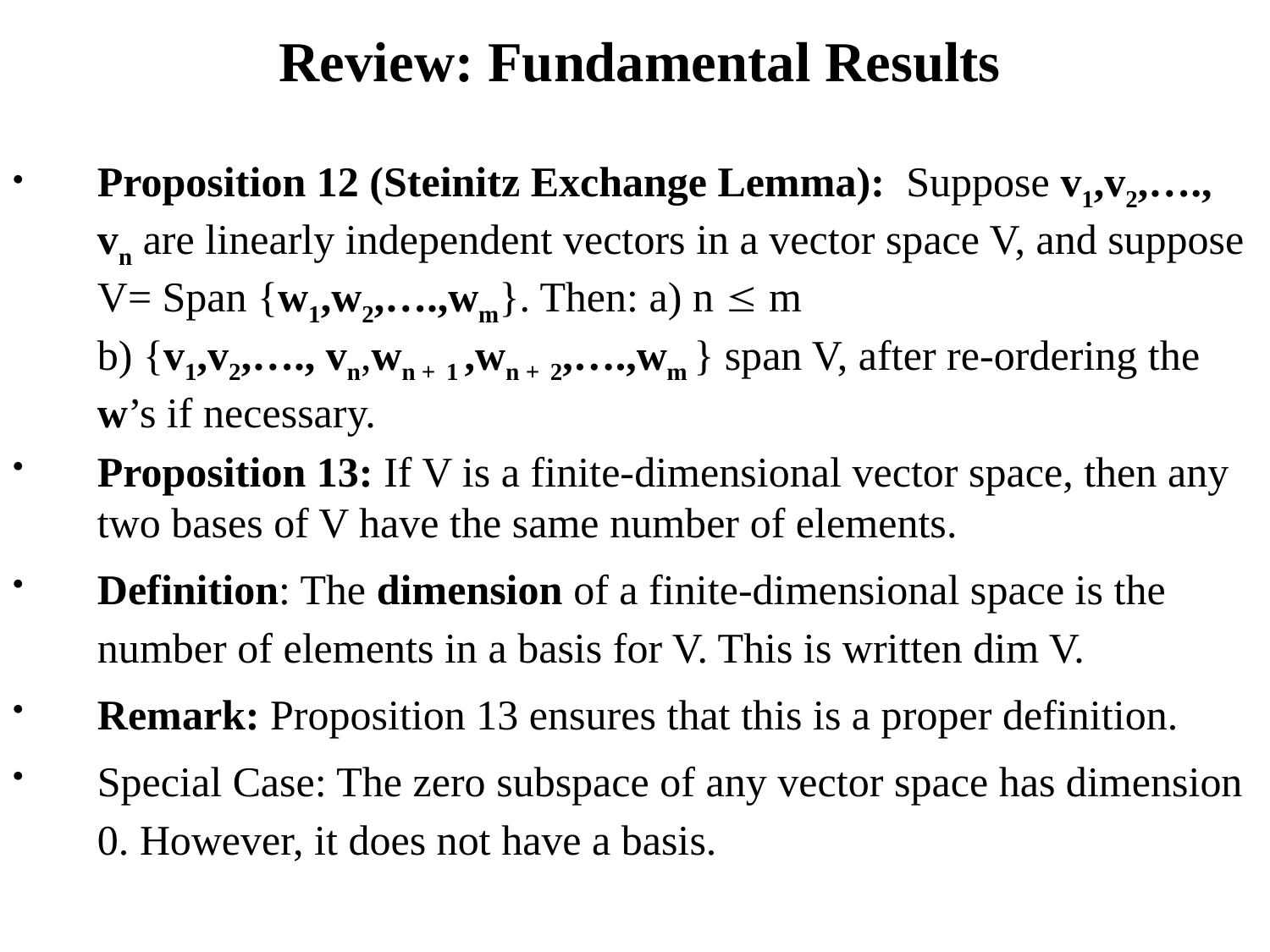

# Review: Fundamental Results
Proposition 12 (Steinitz Exchange Lemma):  Suppose v1,v2,…., vn are linearly independent vectors in a vector space V, and suppose V= Span {w1,w2,….,wm}. Then: a) n ≤ m
b) {v1,v2,…., vn,wn + 1 ,wn + 2,….,wm } span V, after re-ordering the w’s if necessary.
Proposition 13: If V is a finite-dimensional vector space, then any two bases of V have the same number of elements.
Definition: The dimension of a finite-dimensional space is the number of elements in a basis for V. This is written dim V.
Remark: Proposition 13 ensures that this is a proper definition.
Special Case: The zero subspace of any vector space has dimension 0. However, it does not have a basis.